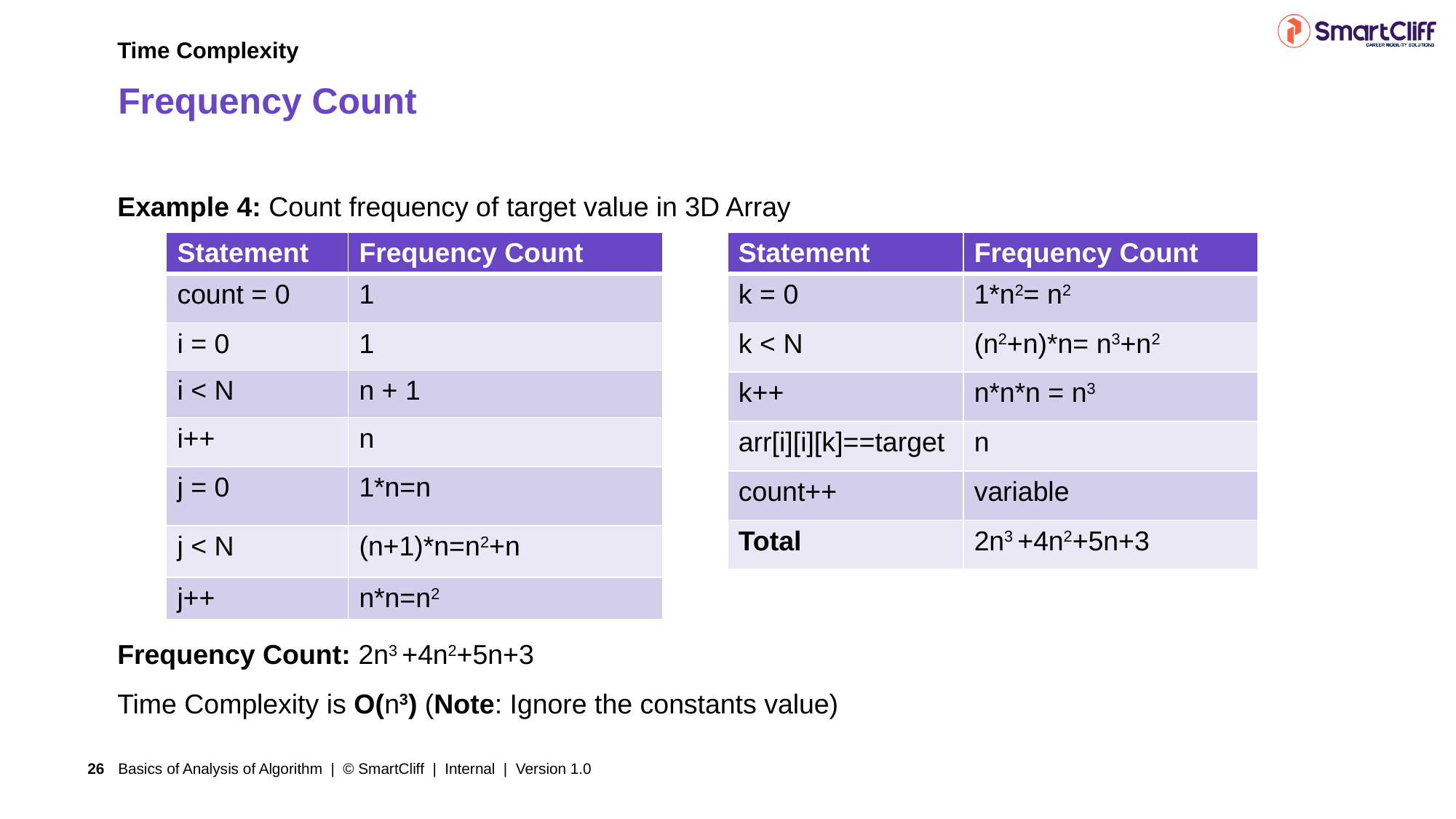

Time Complexity
# Frequency Count
Example 4: Count frequency of target value in 3D Array

Frequency Count: 2n3 +4n2+5n+3
Time Complexity is O(n3) (Note: Ignore the constants value)

| Statement | Frequency Count |
| --- | --- |
| count = 0 | 1 |
| i = 0 | 1 |
| i < N | n + 1 |
| i++ | n |
| j = 0 | 1\*n=n |
| j < N | (n+1)\*n=n2+n |
| j++ | n\*n=n2 |
| Statement | Frequency Count |
| --- | --- |
| k = 0 | 1\*n2= n2 |
| k < N | (n2+n)\*n= n3+n2 |
| k++ | n\*n\*n = n3 |
| arr[i][i][k]==target | n |
| count++ | variable |
| Total | 2n3 +4n2+5n+3 |
Basics of Analysis of Algorithm  |  © SmartCliff  |  Internal  |  Version 1.0
26